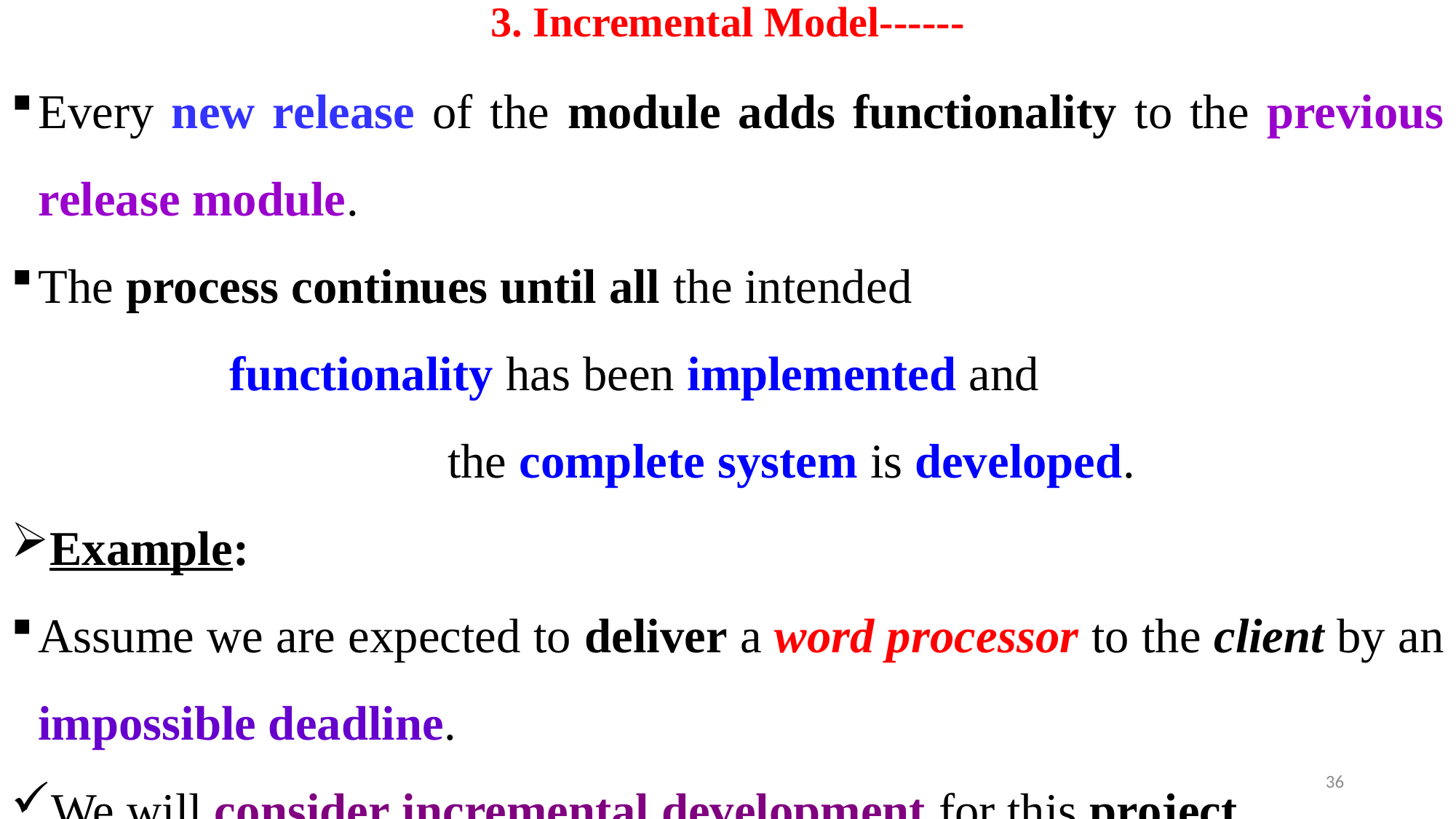

# 3. Incremental Model------
Every new release of the module adds functionality to the previous release module.
The process continues until all the intended
		functionality has been implemented and
				the complete system is developed.
Example:
Assume we are expected to deliver a word processor to the client by an impossible deadline.
We will consider incremental development for this project.

36